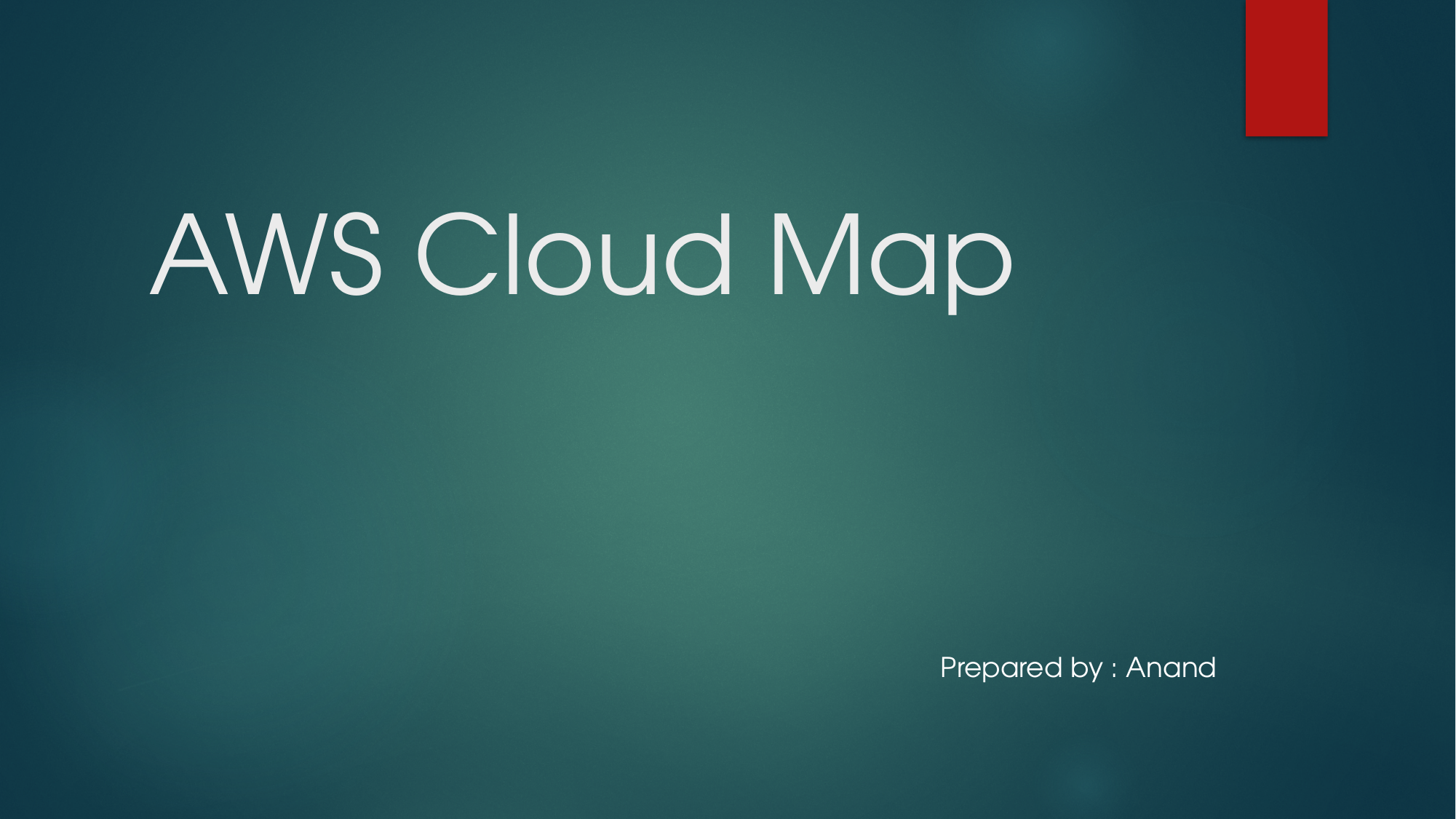

# AWS Cloud Map
Prepared by : Anand